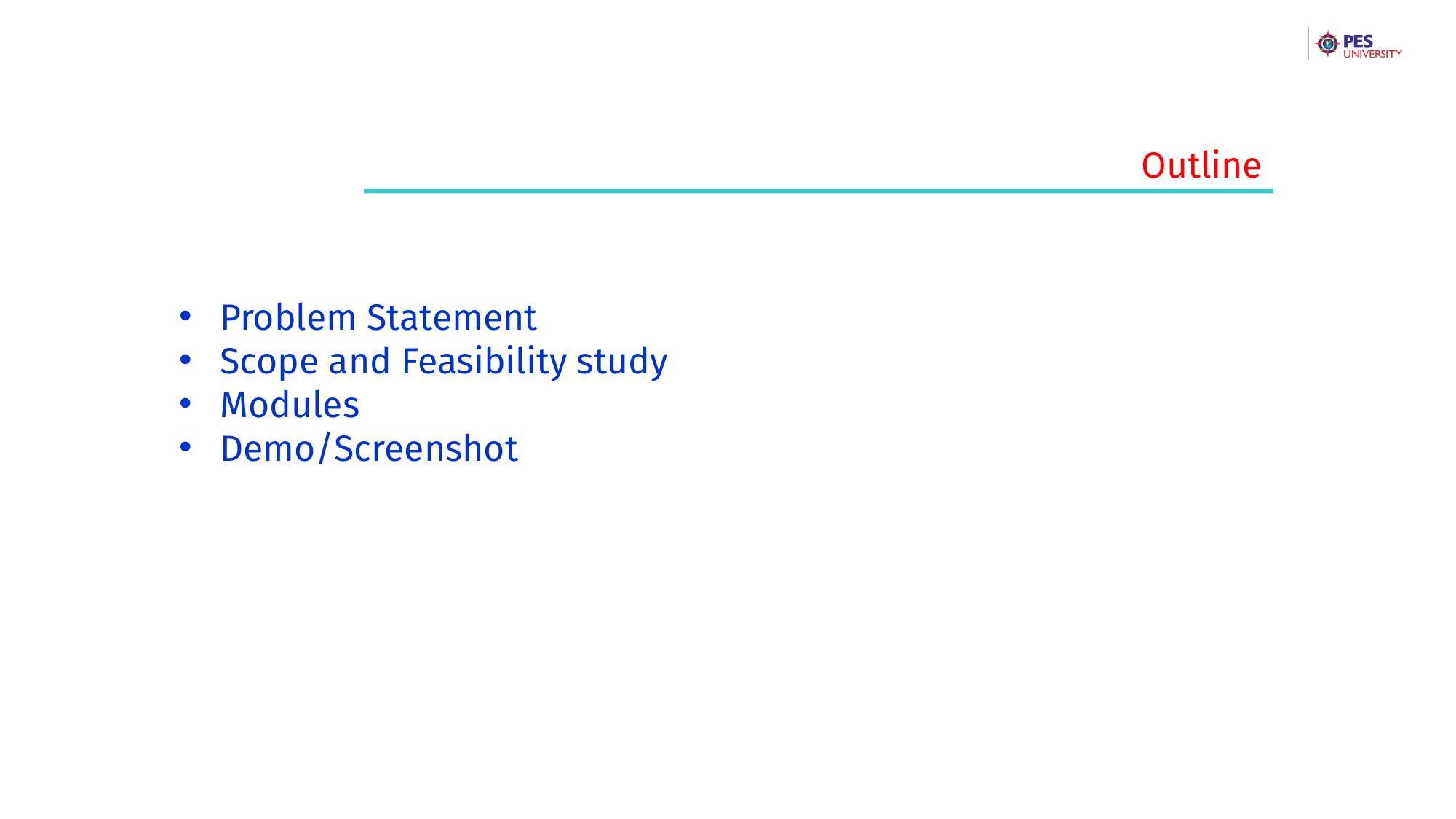

Outline

Problem Statement
Scope and Feasibility study
Modules
Demo/Screenshot